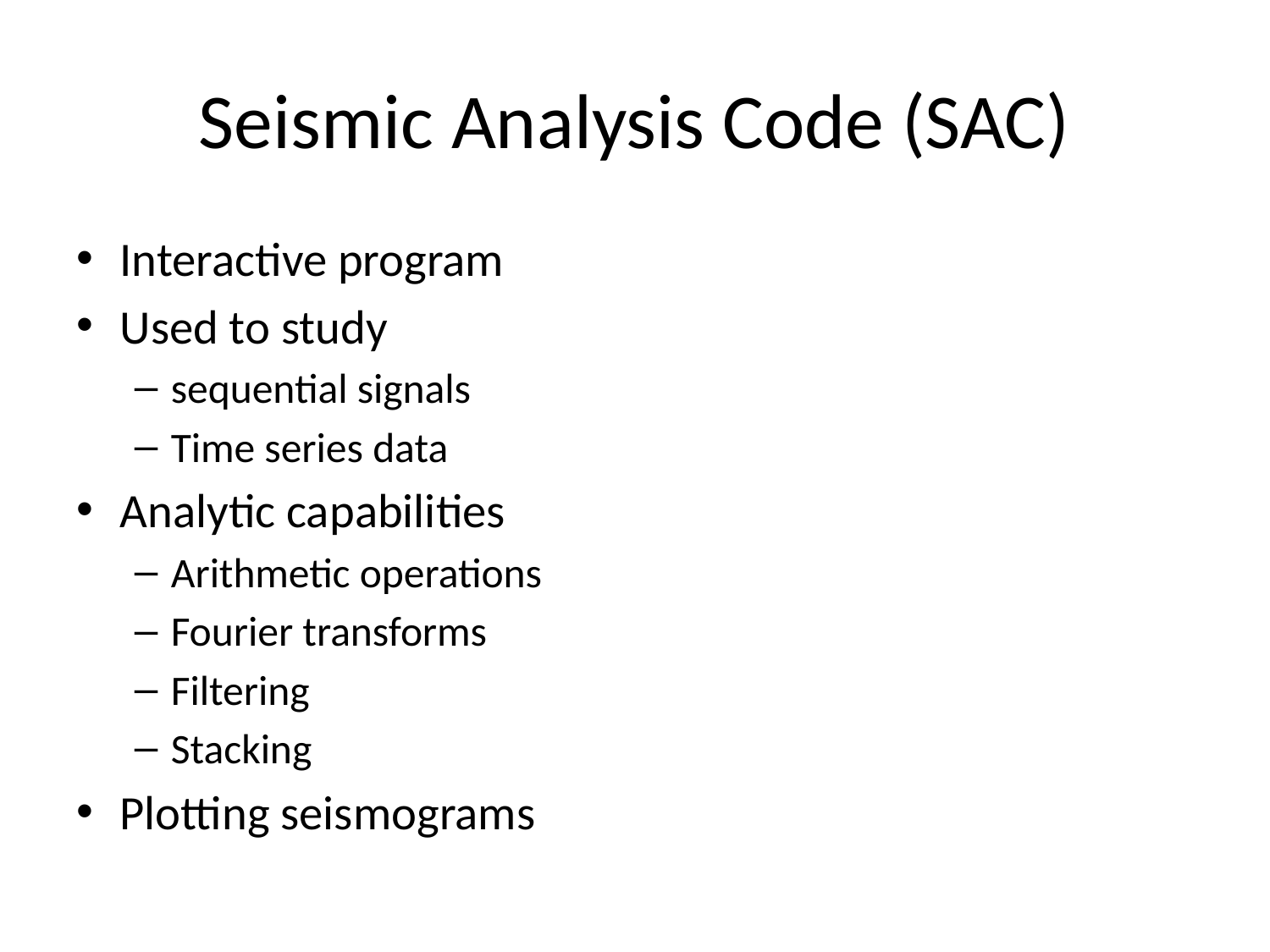

# Seismic Analysis Code (SAC)
Interactive program
Used to study
sequential signals
Time series data
Analytic capabilities
Arithmetic operations
Fourier transforms
Filtering
Stacking
Plotting seismograms